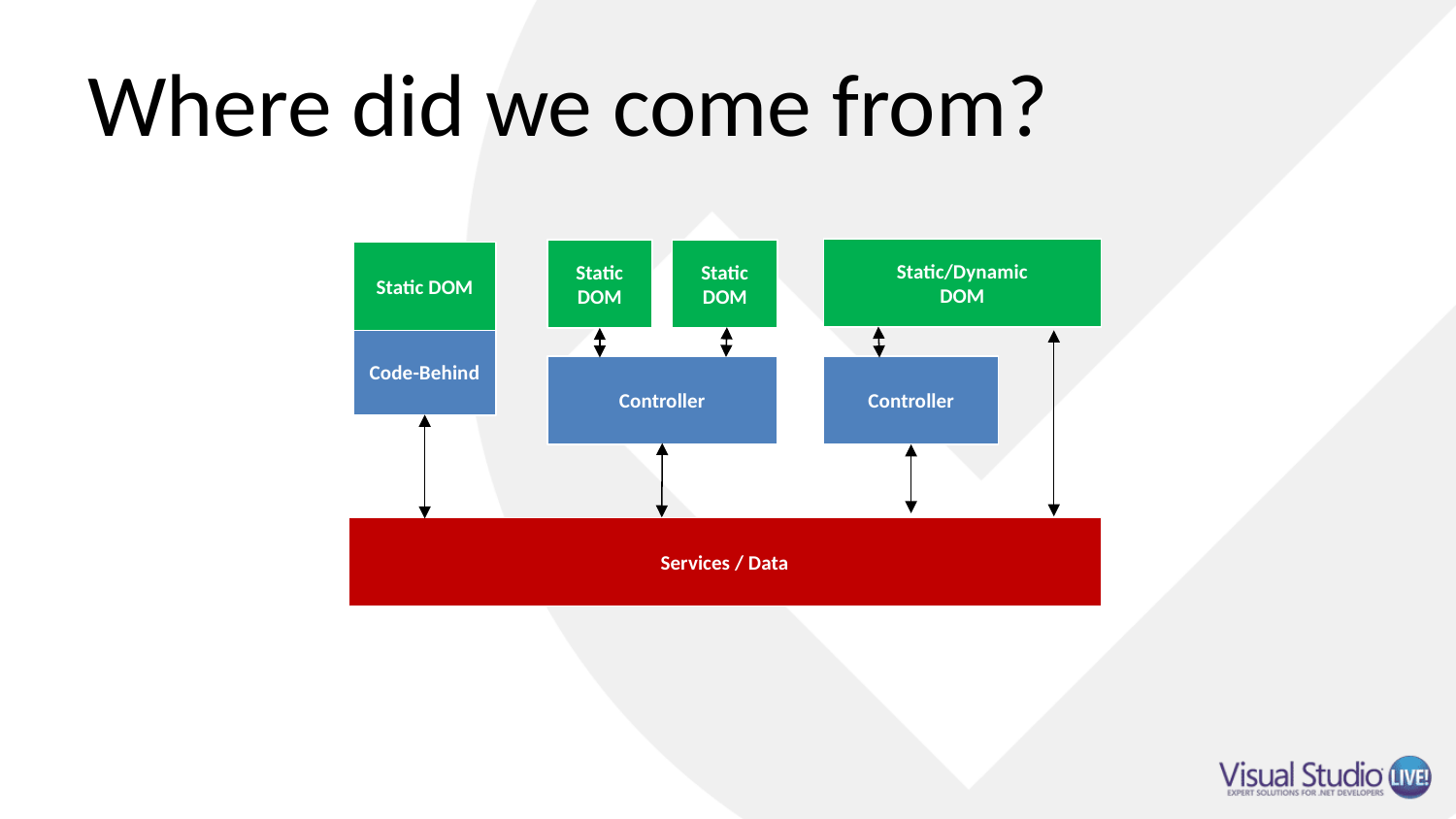

# Where did we come from?
Static/Dynamic
DOM
Static DOM
Static DOM
Static DOM
Code-Behind
Controller
Controller
Services / Data